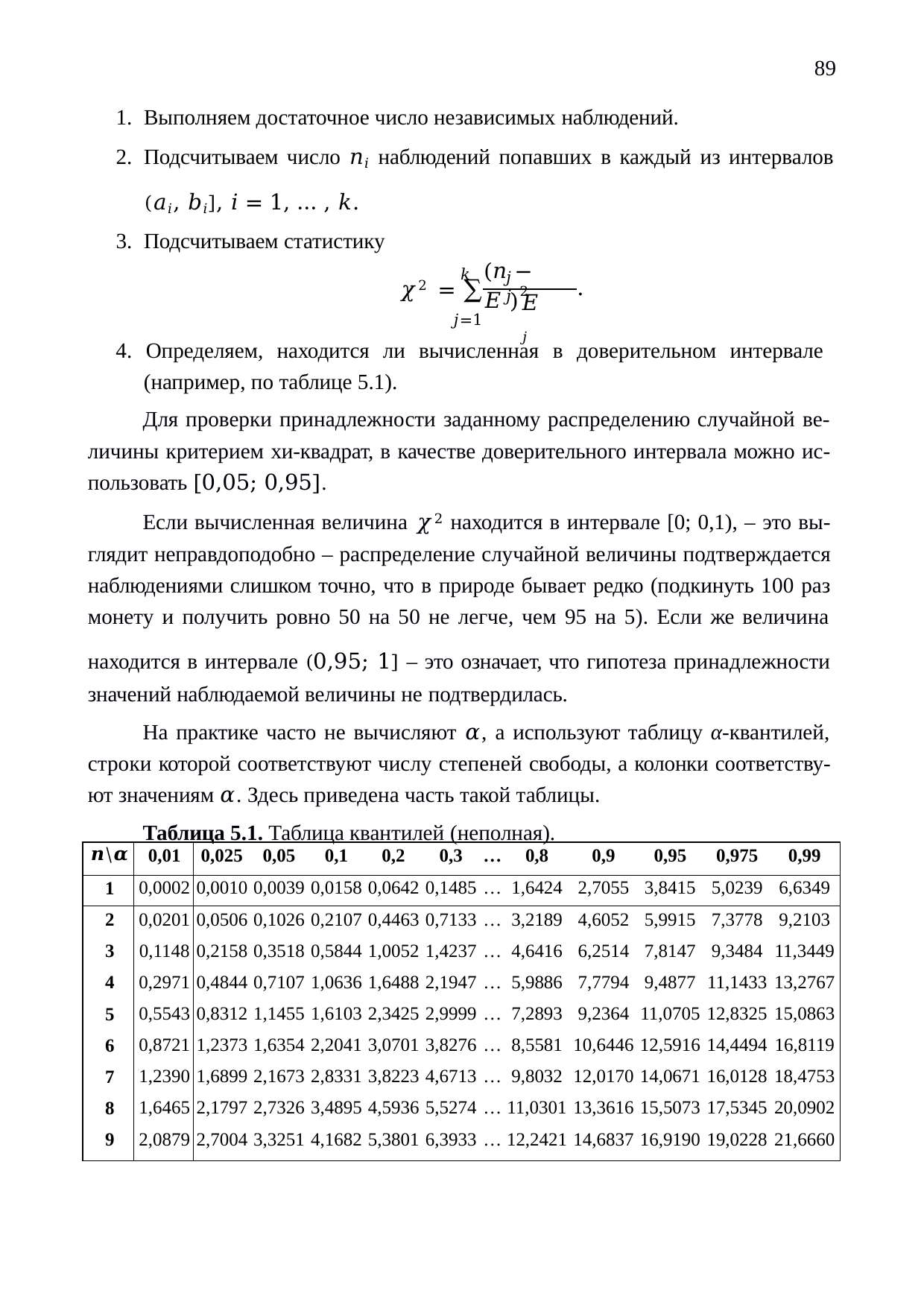

89
Выполняем достаточное число независимых наблюдений.
Подсчитываем число 𝑛𝑖 наблюдений попавших в каждый из интервалов
(𝑎𝑖, 𝑏𝑖], 𝑖 = 1, … , 𝑘.
Подсчитываем статистику
𝑘
(𝑛 − 𝐸 )2
𝜒2  = ∑
𝑗=1
𝑗	𝑗
.
𝐸𝑗

4. Определяем, находится ли вычисленная в доверительном интервале  (например, по таблице 5.1).
Для проверки принадлежности заданному распределению случайной ве-  личины критерием хи-квадрат, в качестве доверительного интервала можно ис-  пользовать [0,05; 0,95].
Если вычисленная величина 𝜒2 находится в интервале [0; 0,1), – это вы-  глядит неправдоподобно – распределение случайной величины подтверждается  наблюдениями слишком точно, что в природе бывает редко (подкинуть 100 раз  монету и получить ровно 50 на 50 не легче, чем 95 на 5). Если же величина  находится в интервале (0,95; 1] – это означает, что гипотеза принадлежности  значений наблюдаемой величины не подтвердилась.
На практике часто не вычисляют 𝛼, а используют таблицу α-квантилей,  строки которой соответствуют числу степеней свободы, а колонки соответству-  ют значениям 𝛼. Здесь приведена часть такой таблицы.
Таблица 5.1. Таблица квантилей (неполная).
| 𝒏\𝜶 | 0,01 | 0,025 | 0,05 | 0,1 | 0,2 | 0,3 | … | 0,8 | 0,9 | 0,95 | 0,975 | 0,99 |
| --- | --- | --- | --- | --- | --- | --- | --- | --- | --- | --- | --- | --- |
| 1 | 0,0002 | 0,0010 | 0,0039 | 0,0158 | 0,0642 | 0,1485 | … | 1,6424 | 2,7055 | 3,8415 | 5,0239 | 6,6349 |
| 2 | 0,0201 | 0,0506 | 0,1026 | 0,2107 | 0,4463 | 0,7133 | … | 3,2189 | 4,6052 | 5,9915 | 7,3778 | 9,2103 |
| 3 | 0,1148 | 0,2158 | 0,3518 | 0,5844 | 1,0052 | 1,4237 | … | 4,6416 | 6,2514 | 7,8147 | 9,3484 | 11,3449 |
| 4 | 0,2971 | 0,4844 | 0,7107 | 1,0636 | 1,6488 | 2,1947 | … | 5,9886 | 7,7794 | 9,4877 | 11,1433 | 13,2767 |
| 5 | 0,5543 | 0,8312 | 1,1455 | 1,6103 | 2,3425 | 2,9999 | … | 7,2893 | 9,2364 | 11,0705 | 12,8325 | 15,0863 |
| 6 | 0,8721 | 1,2373 | 1,6354 | 2,2041 | 3,0701 | 3,8276 | … | 8,5581 | 10,6446 | 12,5916 | 14,4494 | 16,8119 |
| 7 | 1,2390 | 1,6899 | 2,1673 | 2,8331 | 3,8223 | 4,6713 | … | 9,8032 | 12,0170 | 14,0671 | 16,0128 | 18,4753 |
| 8 | 1,6465 | 2,1797 | 2,7326 | 3,4895 | 4,5936 | 5,5274 | … | 11,0301 | 13,3616 | 15,5073 | 17,5345 | 20,0902 |
| 9 | 2,0879 | 2,7004 | 3,3251 | 4,1682 | 5,3801 | 6,3933 | … | 12,2421 | 14,6837 | 16,9190 | 19,0228 | 21,6660 |